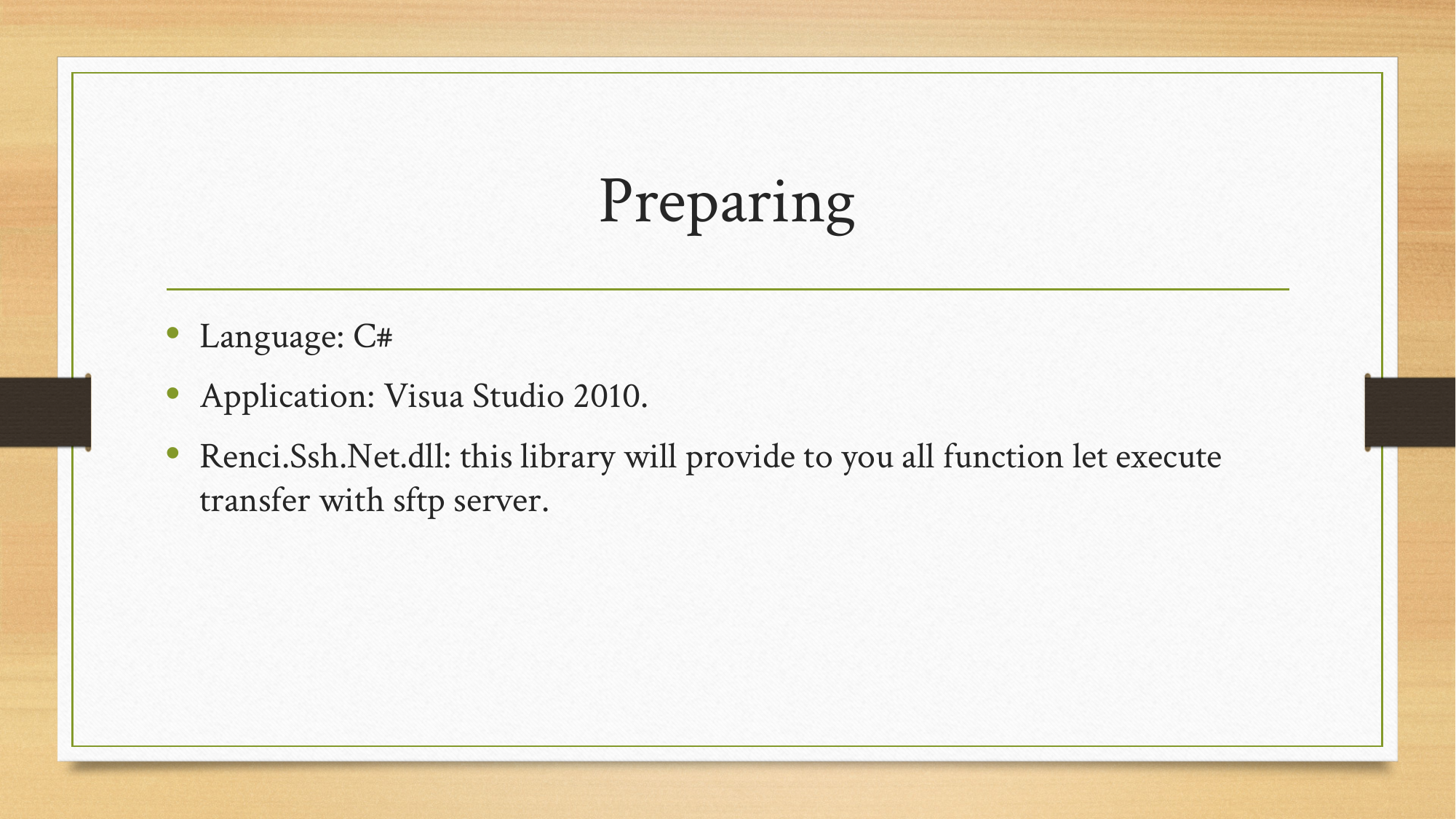

# Preparing
Language: C#
Application: Visua Studio 2010.
Renci.Ssh.Net.dll: this library will provide to you all function let execute transfer with sftp server.